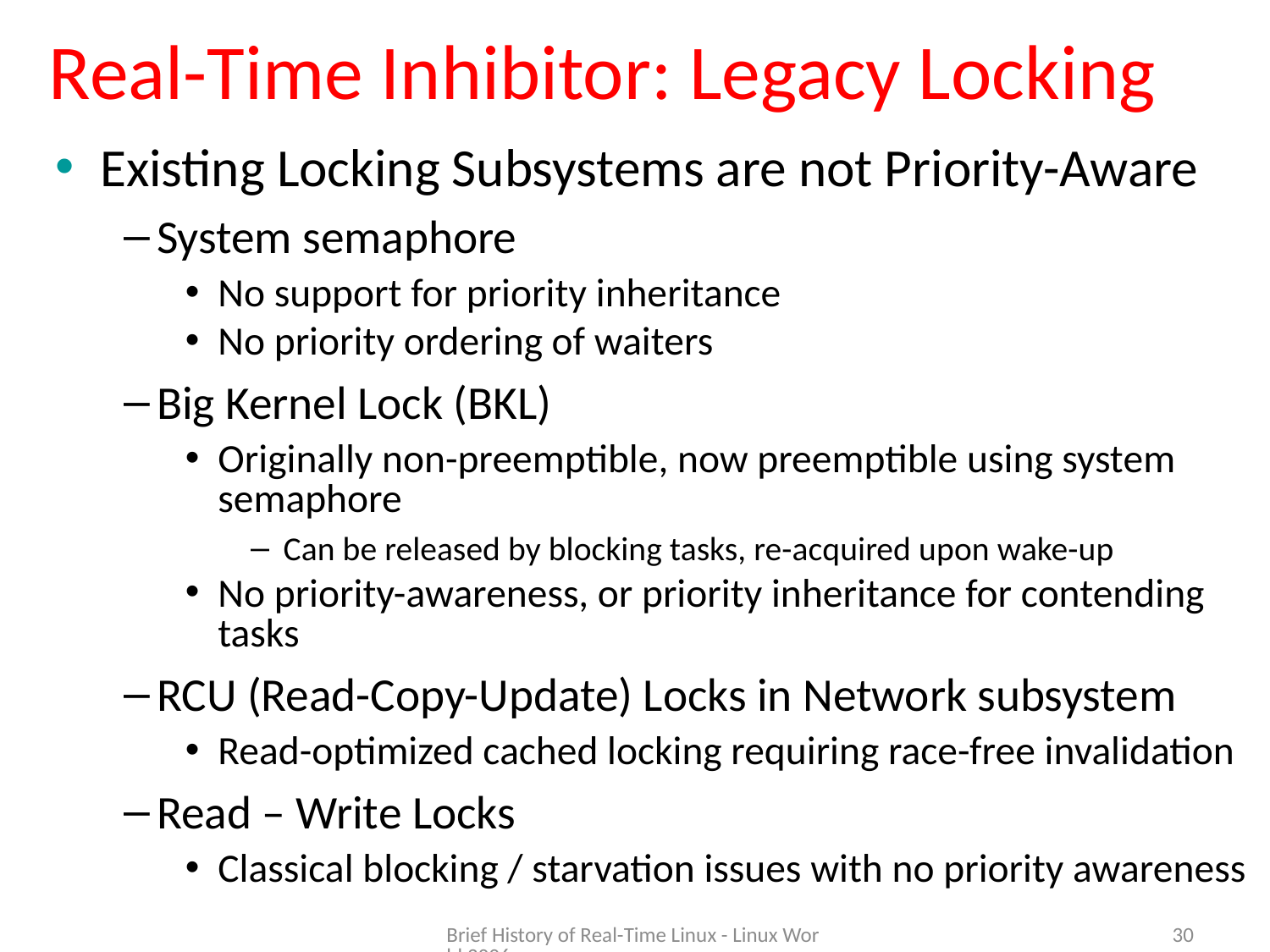

# Real-Time Inhibitor: Legacy Locking
Existing Locking Subsystems are not Priority-Aware
System semaphore
No support for priority inheritance
No priority ordering of waiters
Big Kernel Lock (BKL)
Originally non-preemptible, now preemptible using system semaphore
Can be released by blocking tasks, re-acquired upon wake-up
No priority-awareness, or priority inheritance for contending tasks
RCU (Read-Copy-Update) Locks in Network subsystem
Read-optimized cached locking requiring race-free invalidation
Read – Write Locks
Classical blocking / starvation issues with no priority awareness
Brief History of Real-Time Linux - Linux World 2006
30